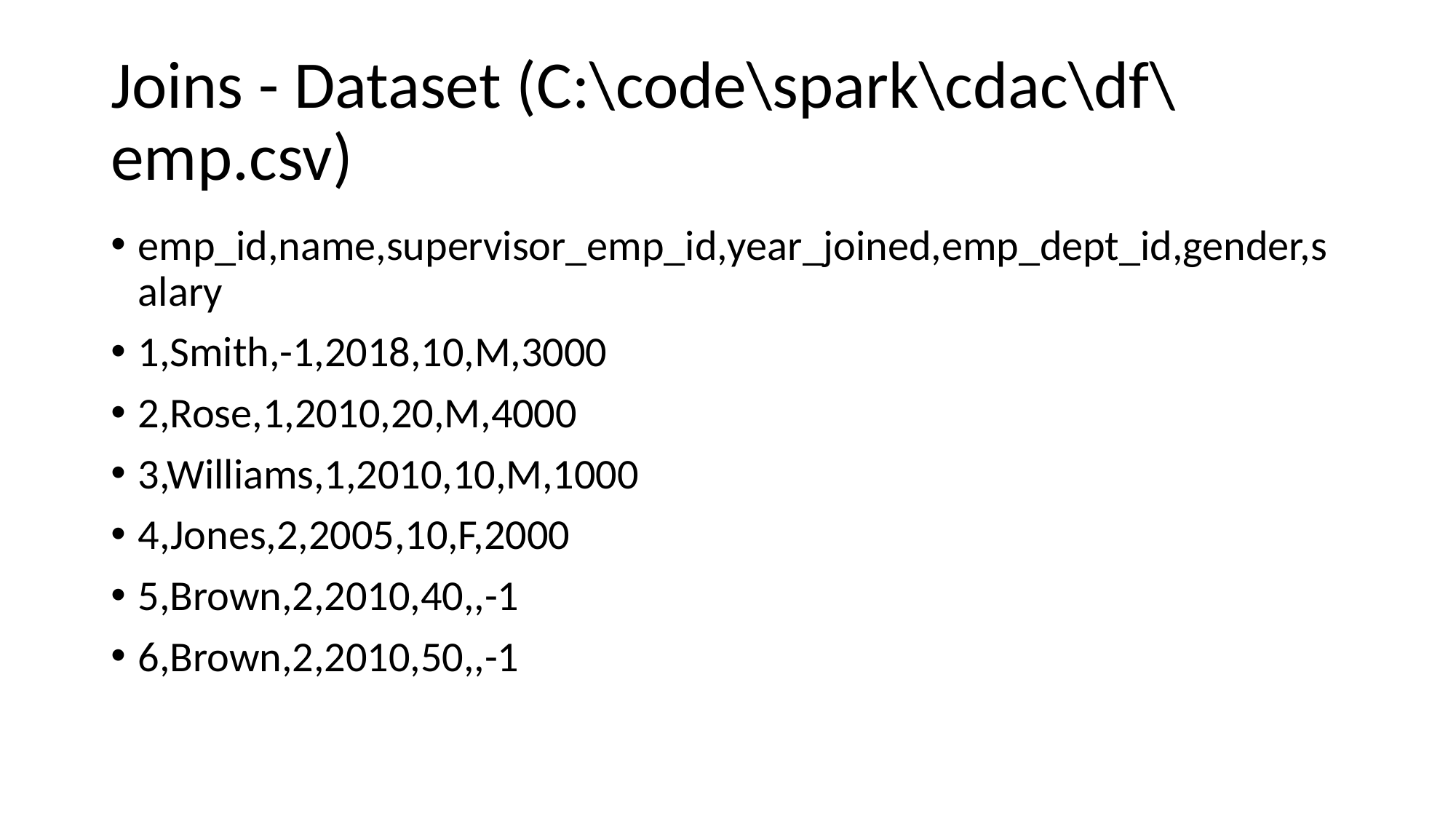

# Joins - Dataset (C:\code\spark\cdac\df\emp.csv)
emp_id,name,supervisor_emp_id,year_joined,emp_dept_id,gender,salary
1,Smith,-1,2018,10,M,3000
2,Rose,1,2010,20,M,4000
3,Williams,1,2010,10,M,1000
4,Jones,2,2005,10,F,2000
5,Brown,2,2010,40,,-1
6,Brown,2,2010,50,,-1